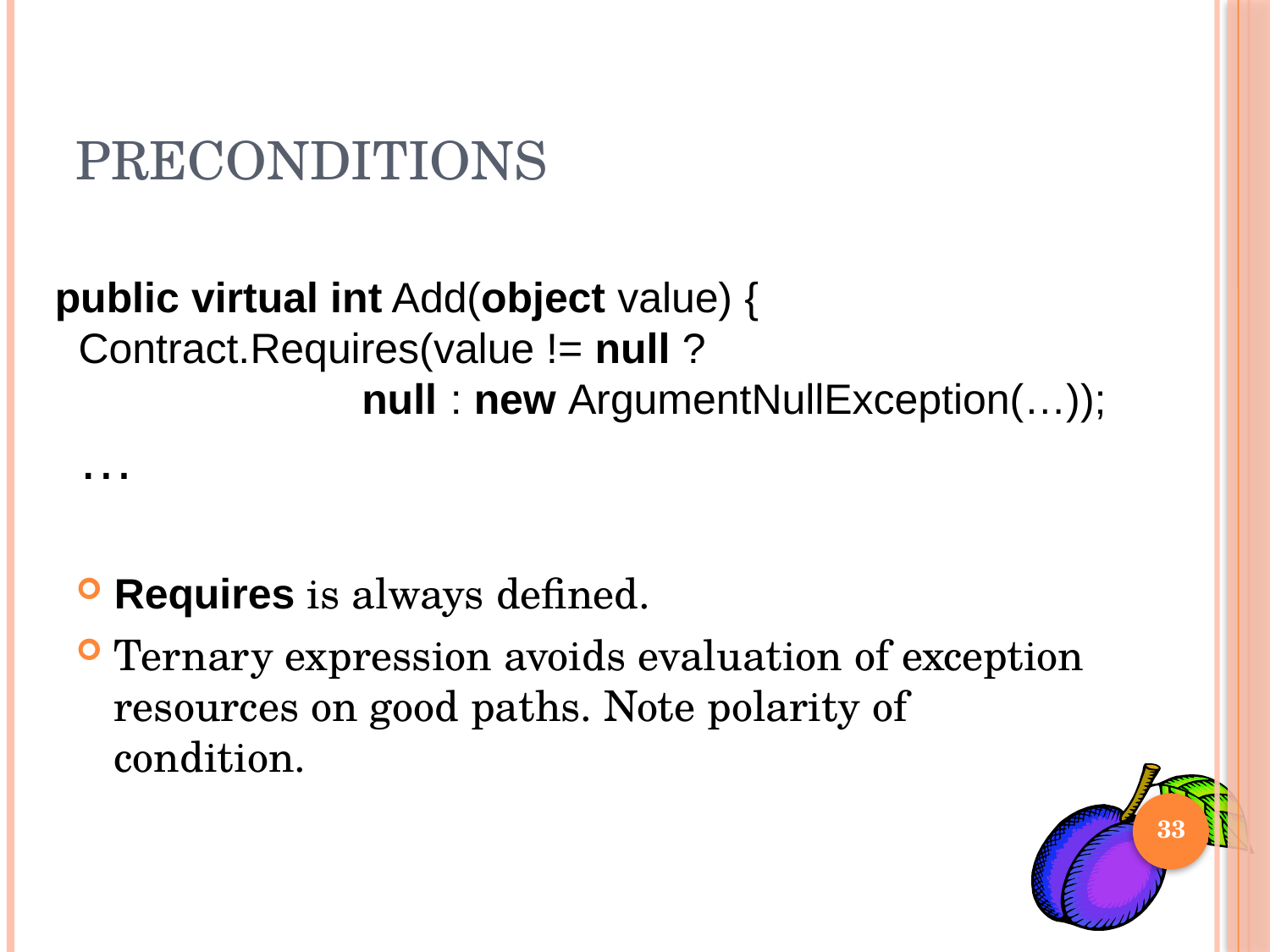

# Preconditions
public virtual int Add(object value) {
  Contract.Requires(value != null ?
                          null : new ArgumentNullException(…));
  …
Requires is always defined.
Ternary expression avoids evaluation of exception resources on good paths. Note polarity of condition.
33